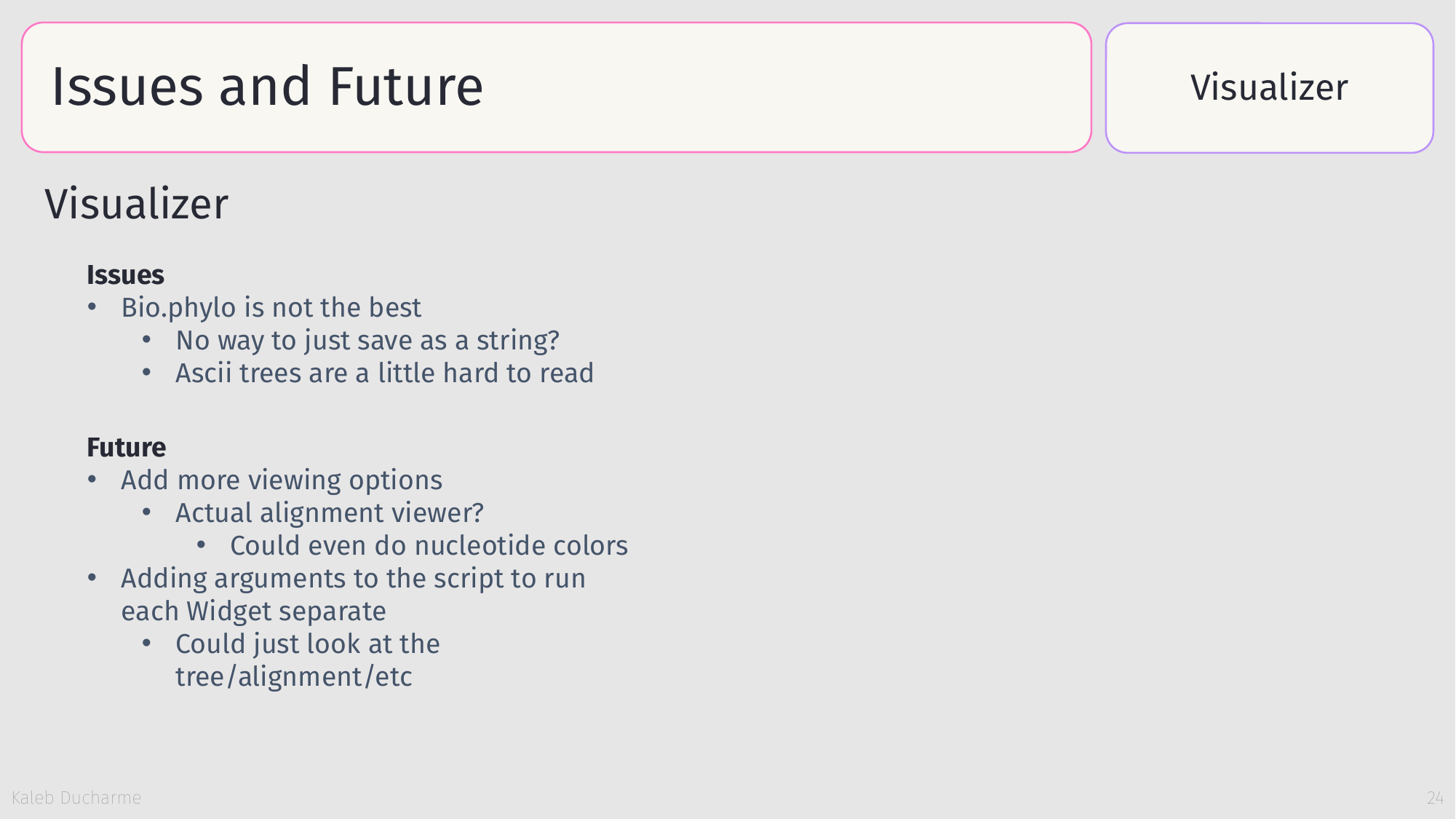

Issues and Future

Visualizer
Visualizer
Issues
Bio.phylo is not the best
No way to just save as a string?
Ascii trees are a little hard to read
Future
Add more viewing options
Actual alignment viewer?
Could even do nucleotide colors
Adding arguments to the script to run each Widget separate
Could just look at the tree/alignment/etc

24
Kaleb Ducharme